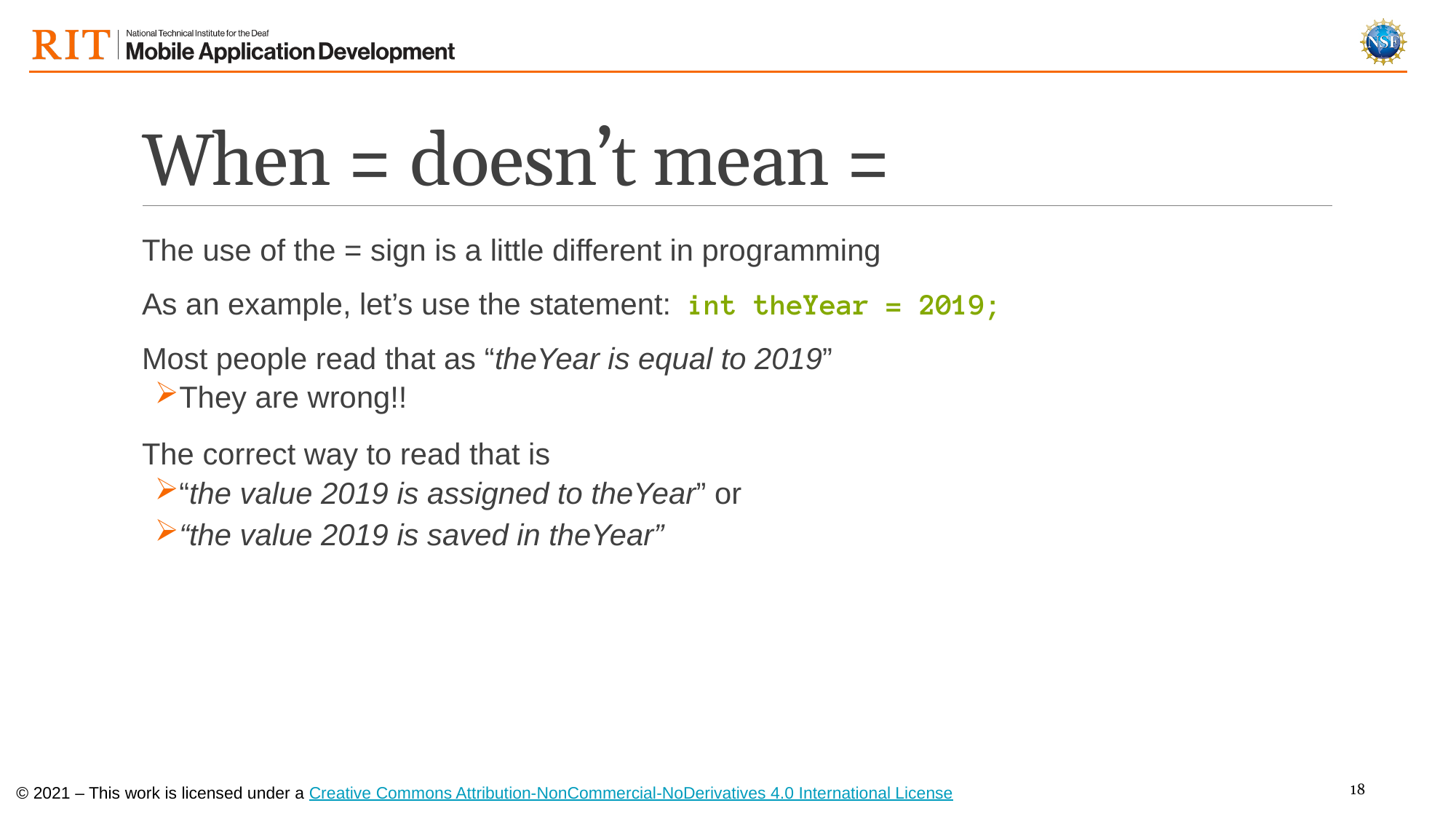

# When = doesn’t mean =
The use of the = sign is a little different in programming
As an example, let’s use the statement:  int theYear = 2019;
Most people read that as “theYear is equal to 2019”
They are wrong!!
The correct way to read that is
“the value 2019 is assigned to theYear” or
“the value 2019 is saved in theYear”

18